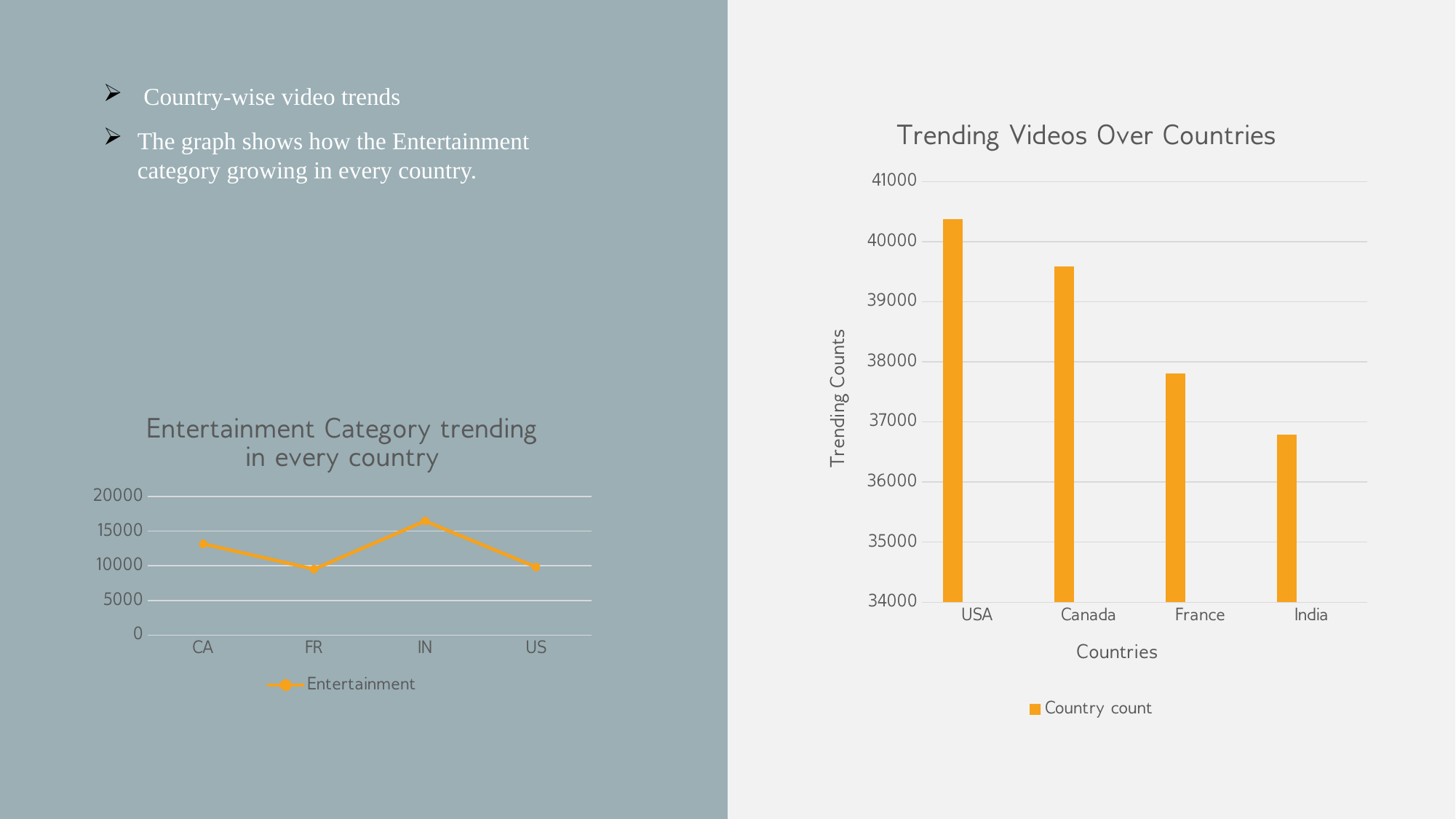

Country-wise video trends
The graph shows how the Entertainment category growing in every country.

### Chart: Trending Videos Over Countries

| Category | Country count | Column1 | Column2 |
|---|---|---|---|
| USA | 40379.0 | None | None |
| Canada | 39585.0 | None | None |
| France | 37812.0 | None | None |
| India | 36791.0 | None | None |

### Chart: Entertainment Category trending in every country

| Category | Entertainment |
|---|---|
| CA | 13173.0 |
| FR | 9510.0 |
| IN | 16462.0 |
| US | 9819.0 |